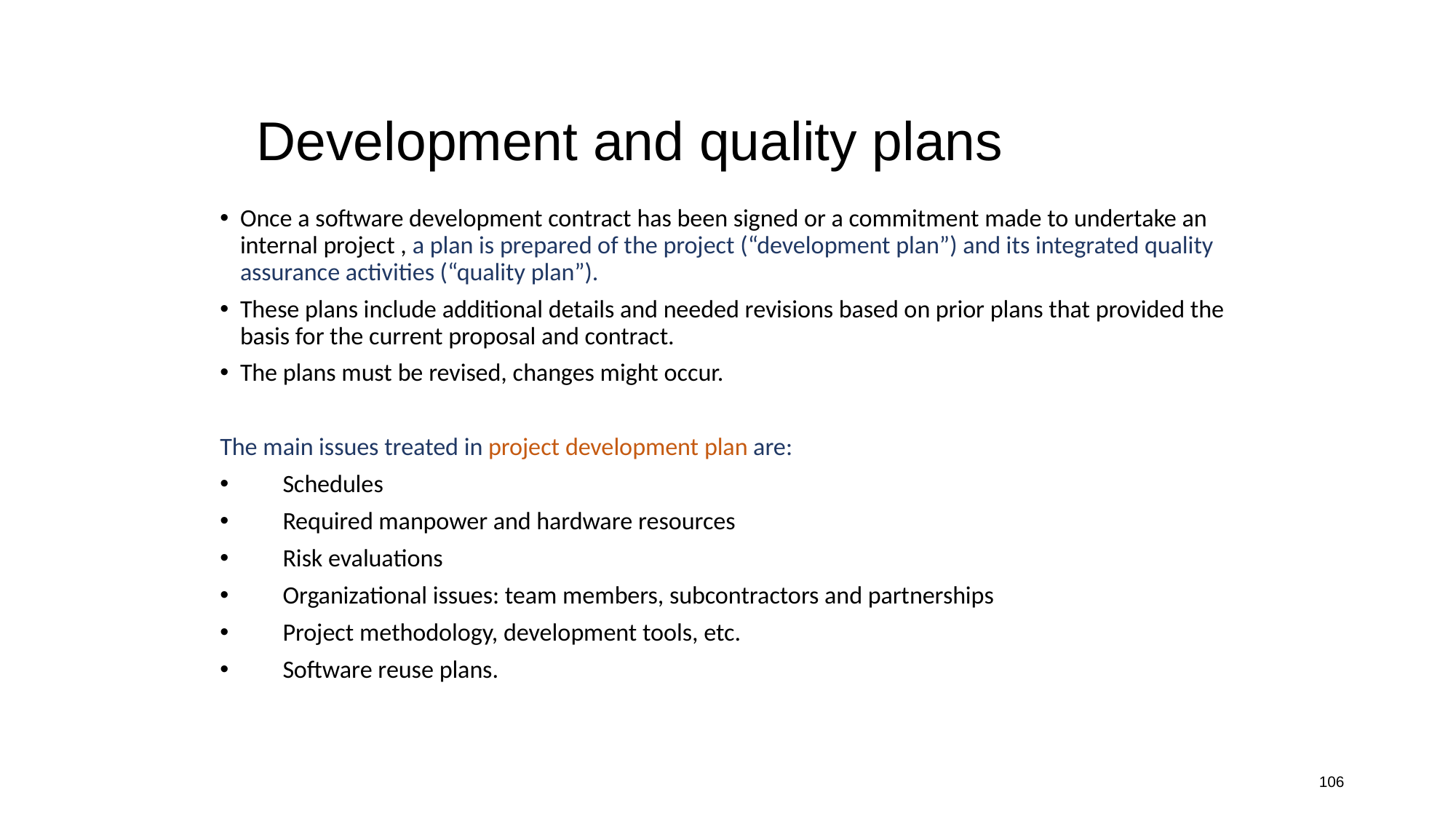

# Development and quality plans
Once a software development contract has been signed or a commitment made to undertake an internal project , a plan is prepared of the project (“development plan”) and its integrated quality assurance activities (“quality plan”).
These plans include additional details and needed revisions based on prior plans that provided the basis for the current proposal and contract.
The plans must be revised, changes might occur.

The main issues treated in project development plan are:
Schedules
Required manpower and hardware resources
Risk evaluations
Organizational issues: team members, subcontractors and partnerships
Project methodology, development tools, etc.
Software reuse plans.
106